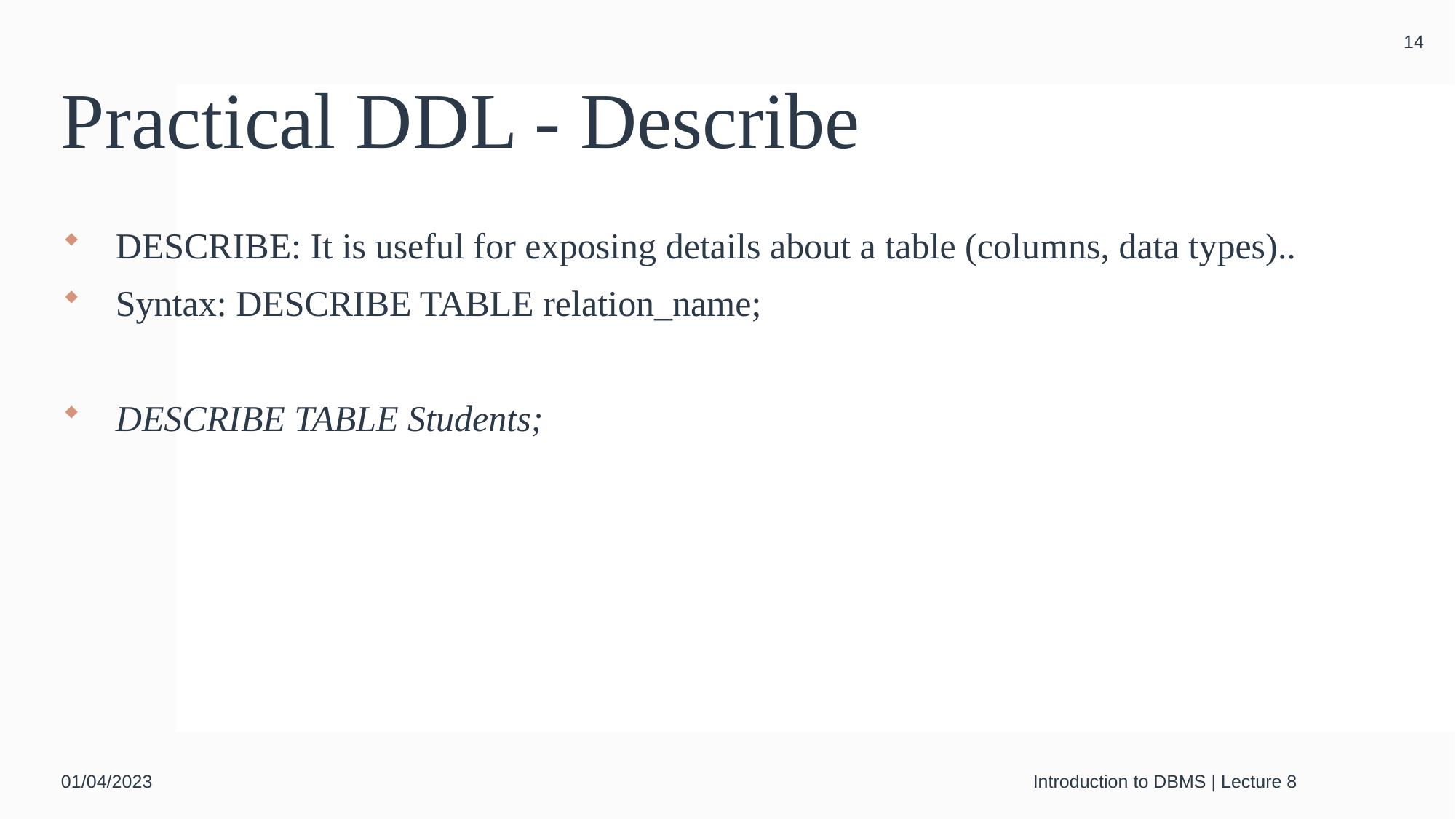

14
# Practical DDL - Describe
DESCRIBE: It is useful for exposing details about a table (columns, data types)..
Syntax: DESCRIBE TABLE relation_name;

DESCRIBE TABLE Students;
01/04/2023
Introduction to DBMS | Lecture 8